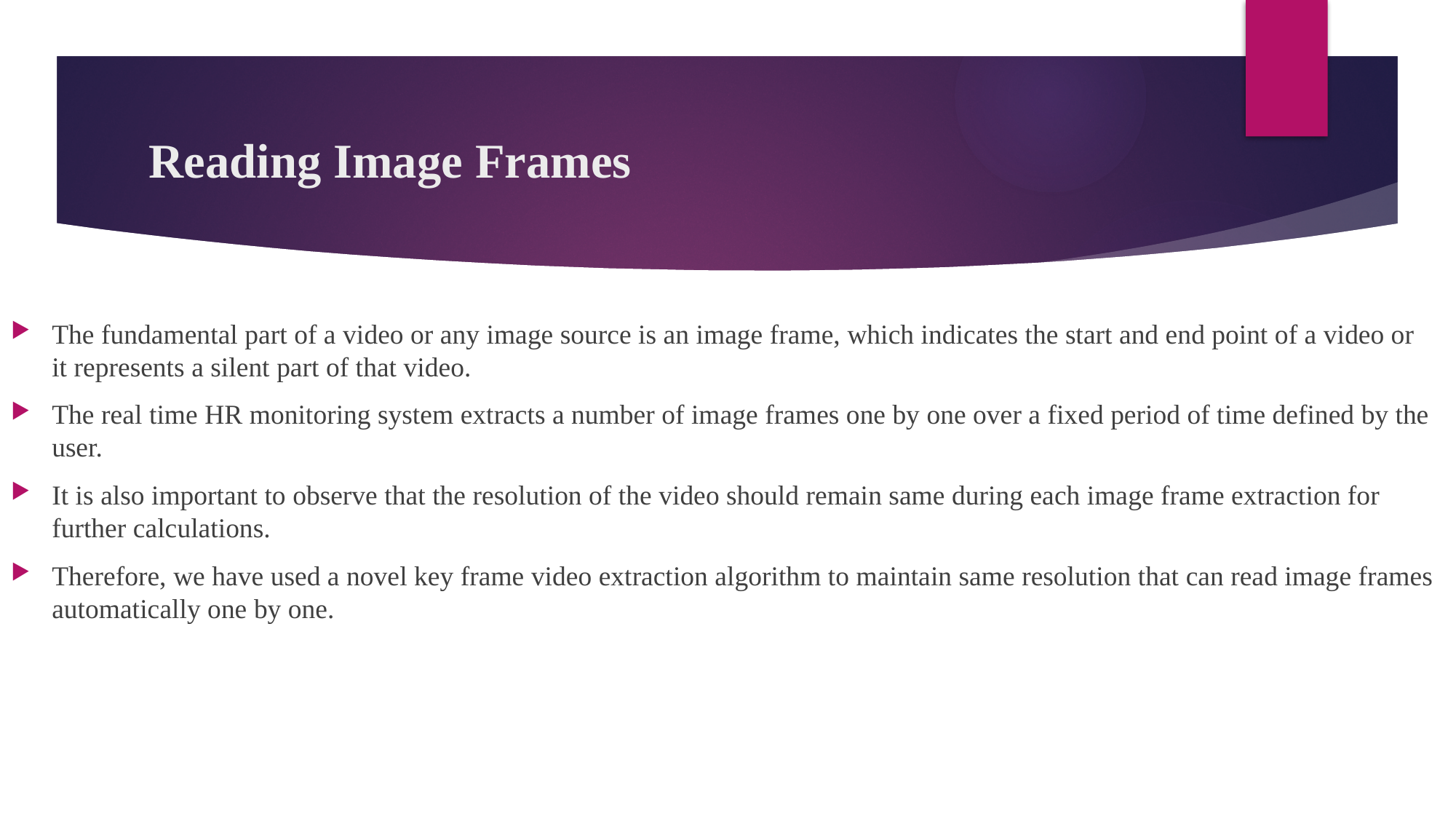

# Reading Image Frames
The fundamental part of a video or any image source is an image frame, which indicates the start and end point of a video or it represents a silent part of that video.
The real time HR monitoring system extracts a number of image frames one by one over a fixed period of time defined by the user.
It is also important to observe that the resolution of the video should remain same during each image frame extraction for further calculations.
Therefore, we have used a novel key frame video extraction algorithm to maintain same resolution that can read image frames automatically one by one.